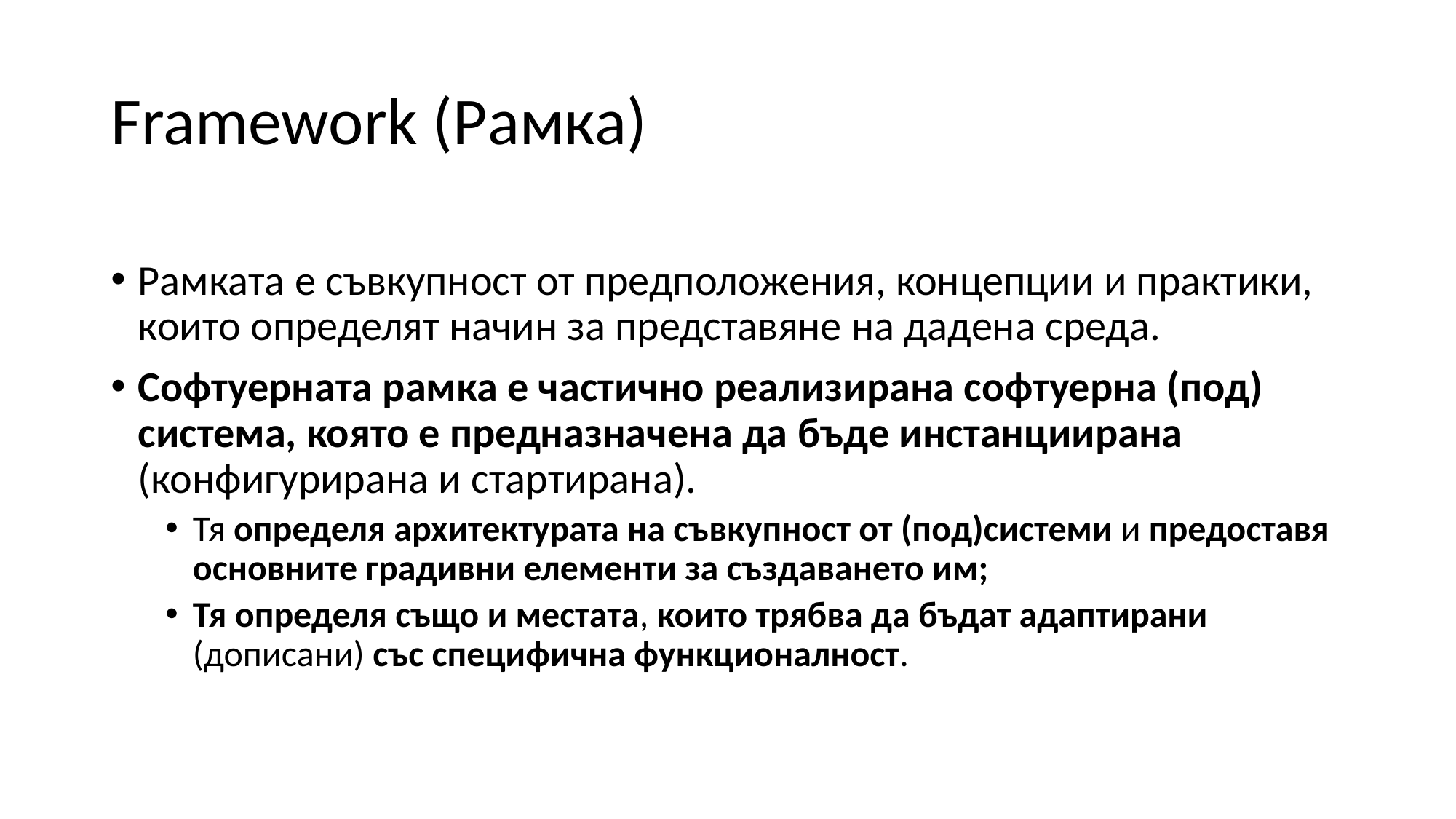

# Framework (Рамка)
Рамката е съвкупност от предположения, концепции и практики, които определят начин за представяне на дадена среда.
Софтуерната рамка е частично реализирана софтуерна (под) система, която е предназначена да бъде инстанциирана (конфигурирана и стартирана).
Тя определя архитектурата на съвкупност от (под)системи и предоставя основните градивни елементи за създаването им;
Тя определя също и местата, които трябва да бъдат адаптирани (дописани) със специфична функционалност.